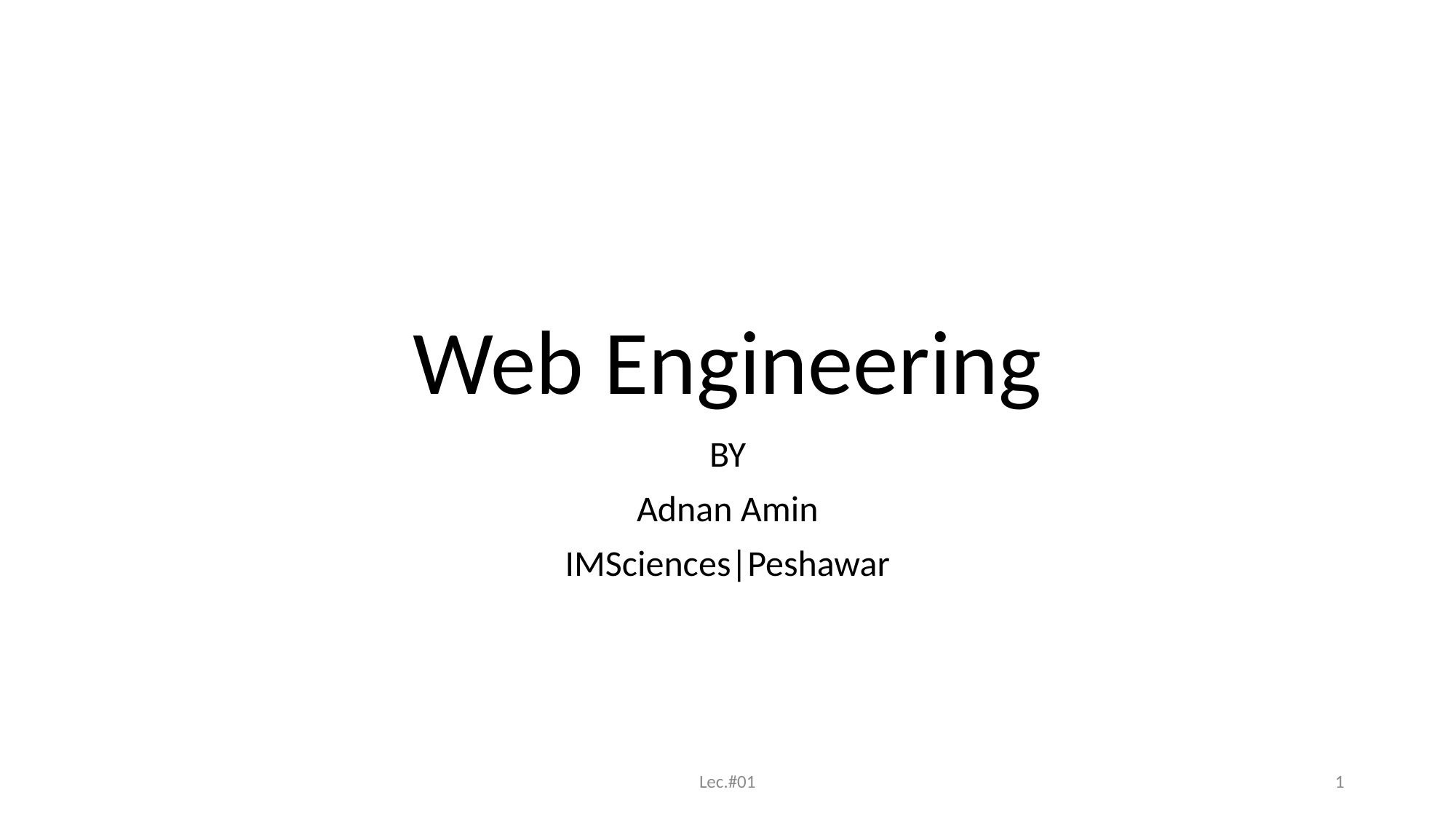

# Web Engineering
BY
Adnan Amin
IMSciences|Peshawar
Lec.#01
1